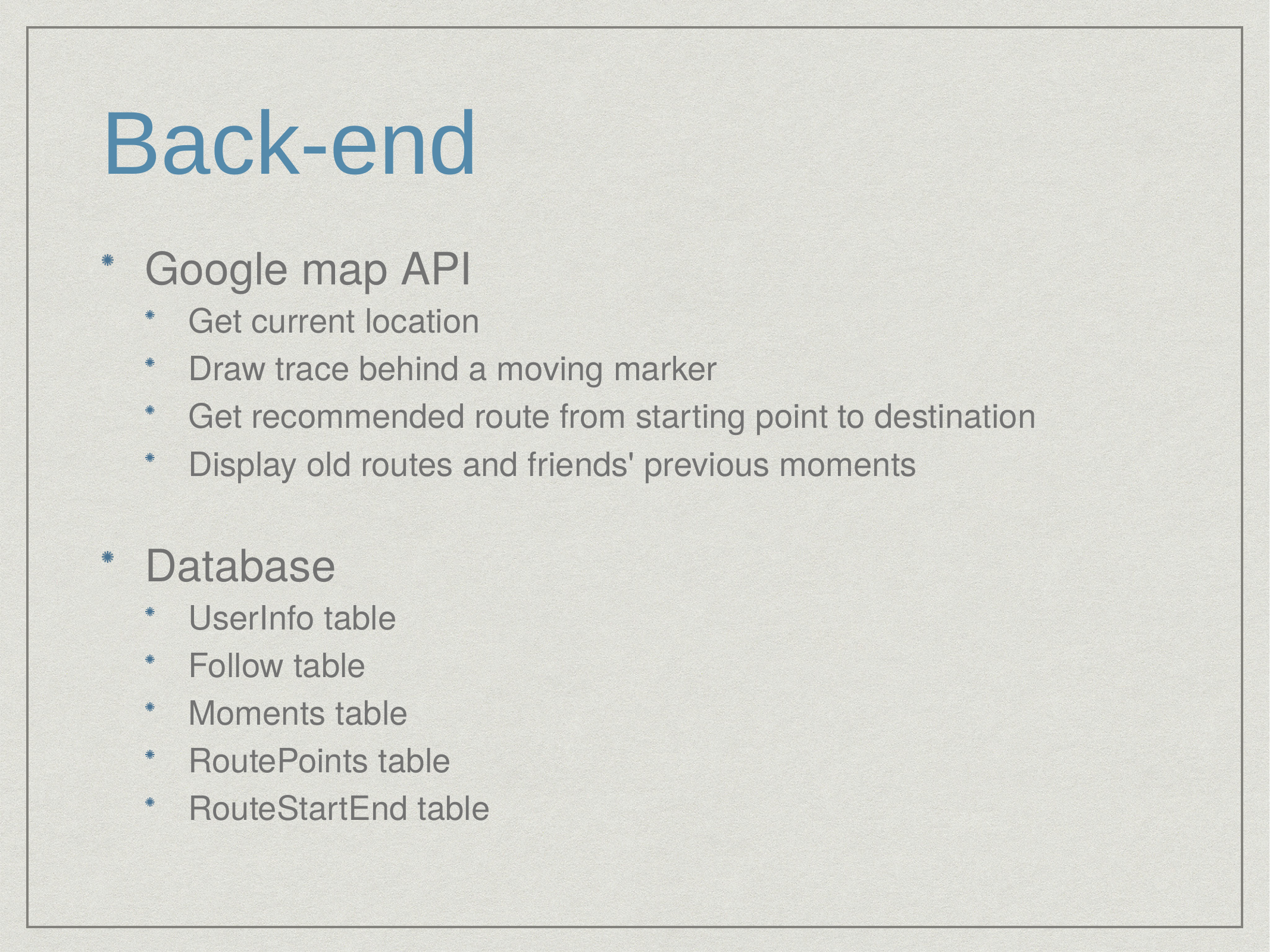

# Back-end
Google map API
Get current location
Draw trace behind a moving marker
Get recommended route from starting point to destination
Display old routes and friends' previous moments

Database
UserInfo table
Follow table
Moments table
RoutePoints table
RouteStartEnd table